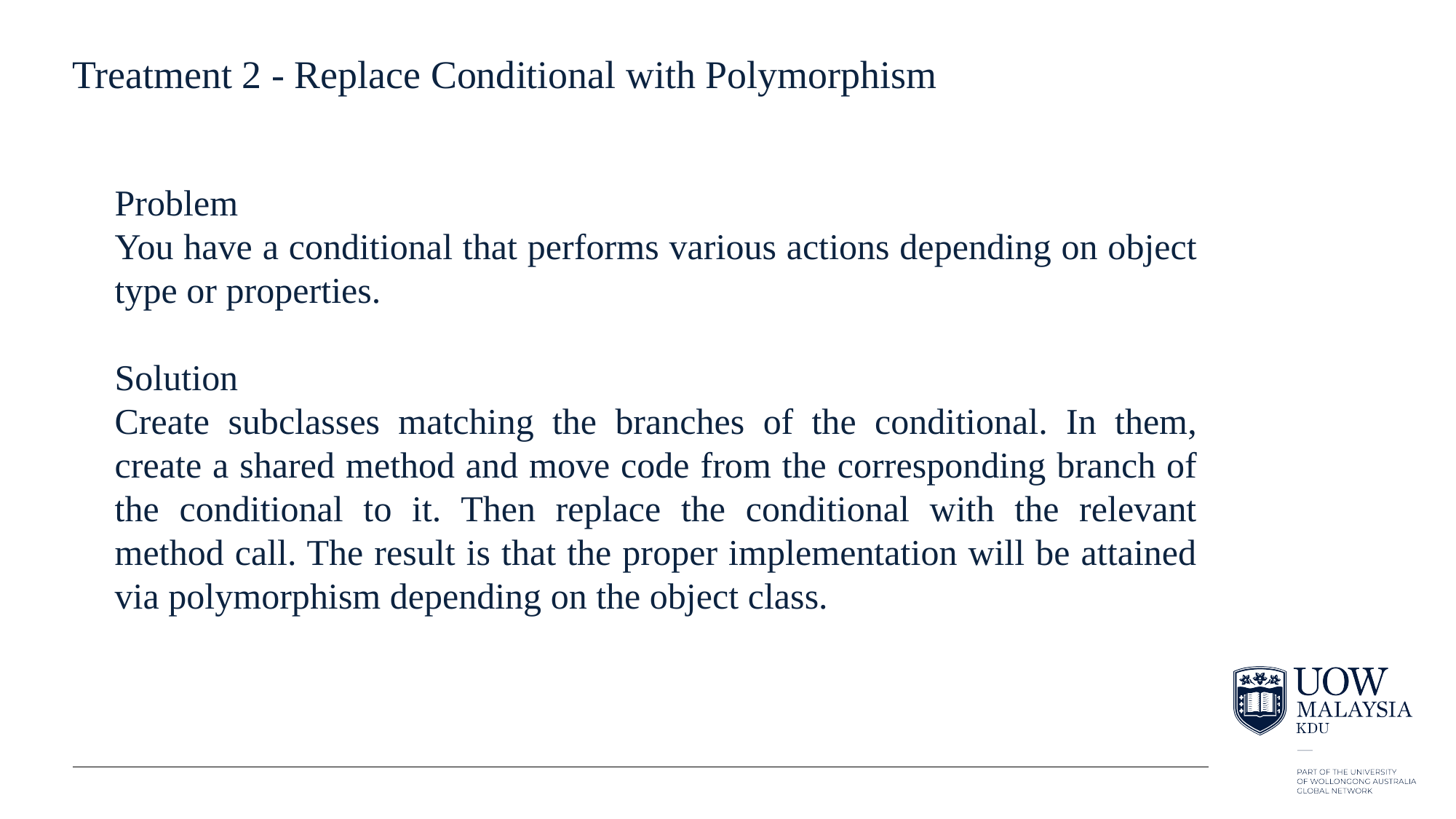

# Treatment 2 - Replace Conditional with Polymorphism
Problem
You have a conditional that performs various actions depending on object type or properties.

Solution
Create subclasses matching the branches of the conditional. In them, create a shared method and move code from the corresponding branch of the conditional to it. Then replace the conditional with the relevant method call. The result is that the proper implementation will be attained via polymorphism depending on the object class.